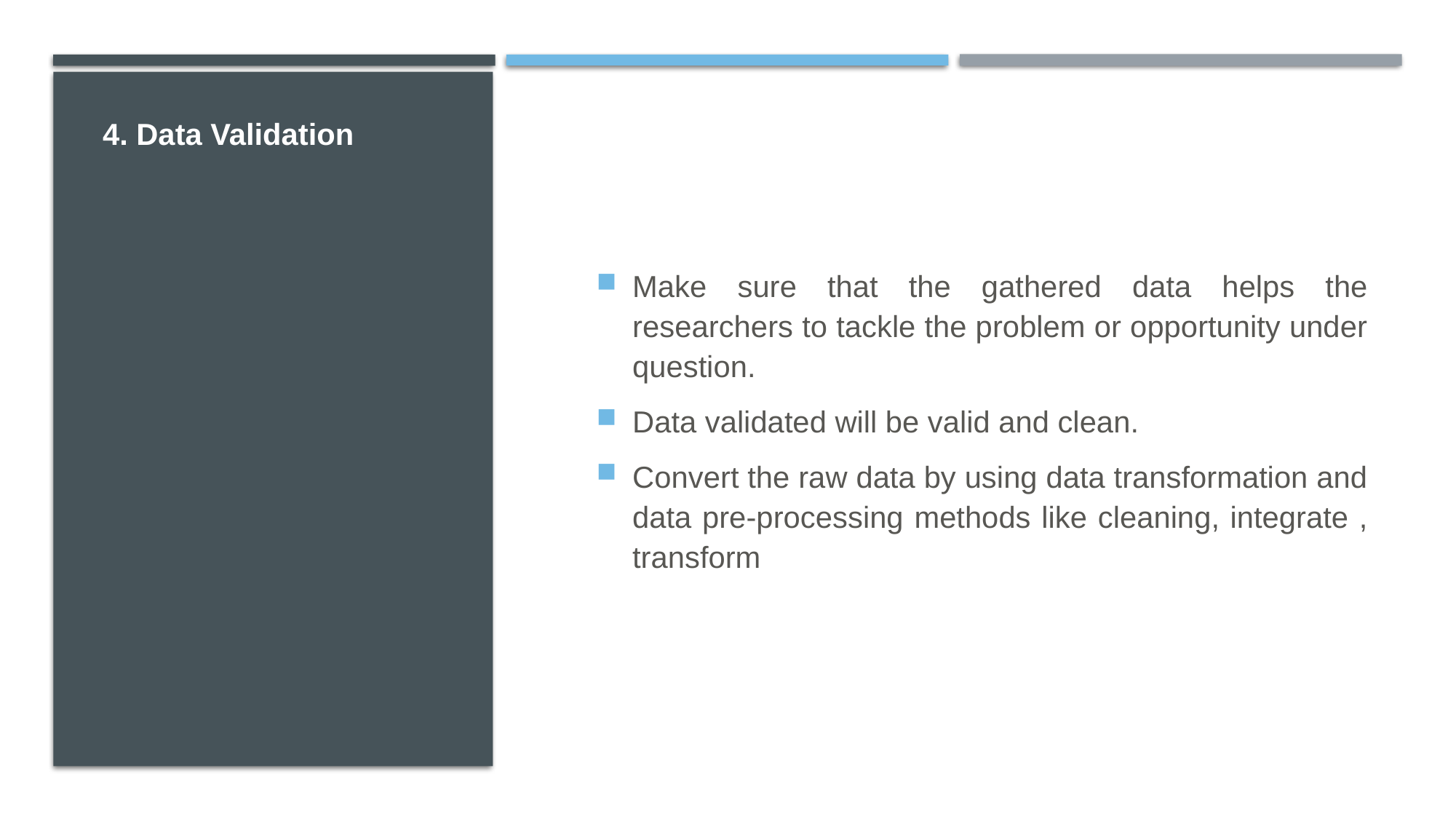

4. Data Validation
Make sure that the gathered data helps the researchers to tackle the problem or opportunity under question.
Data validated will be valid and clean.
Convert the raw data by using data transformation and data pre-processing methods like cleaning, integrate , transform